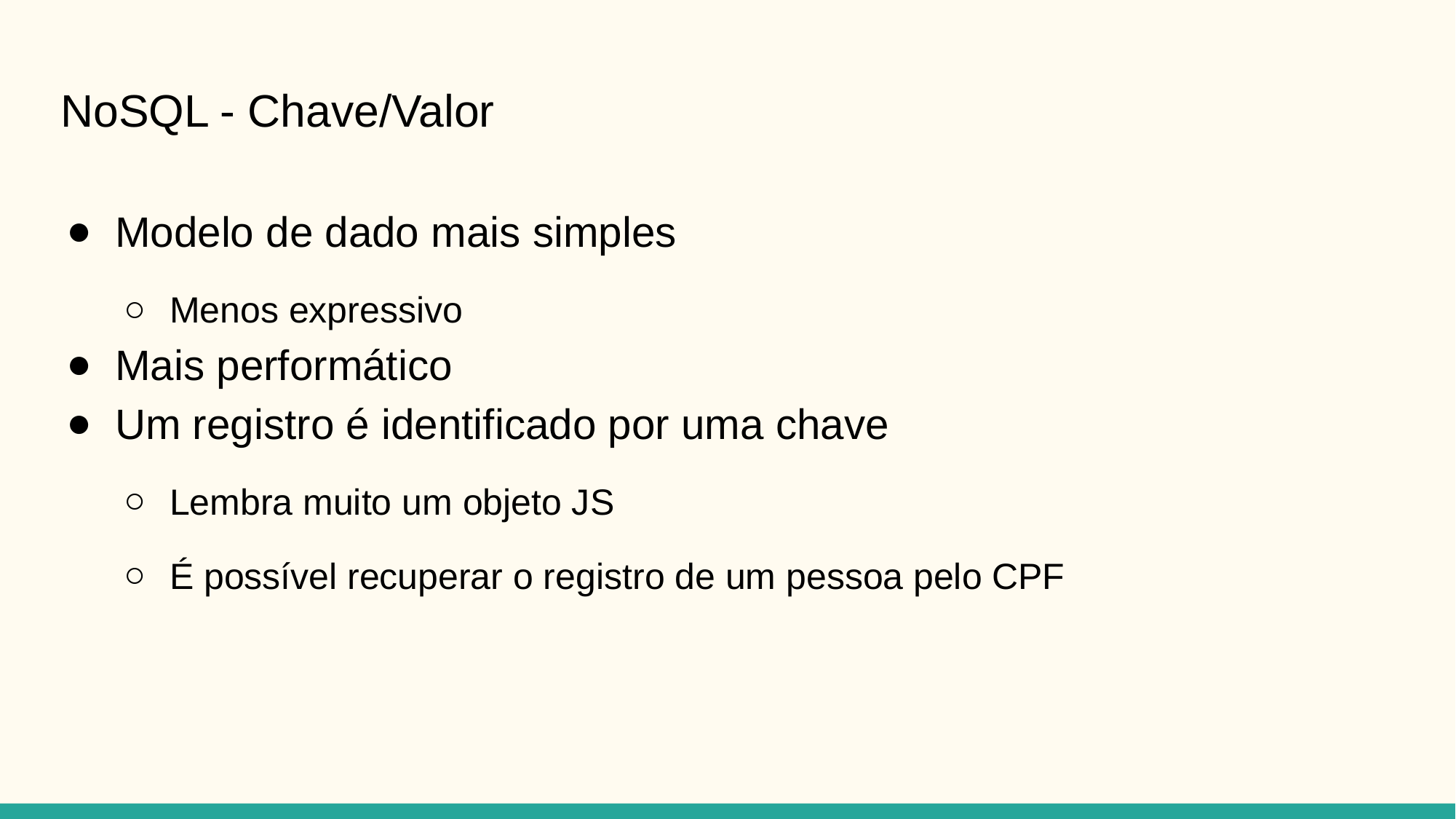

# NoSQL - Chave/Valor
Modelo de dado mais simples
Menos expressivo
Mais performático
Um registro é identificado por uma chave
Lembra muito um objeto JS
É possível recuperar o registro de um pessoa pelo CPF